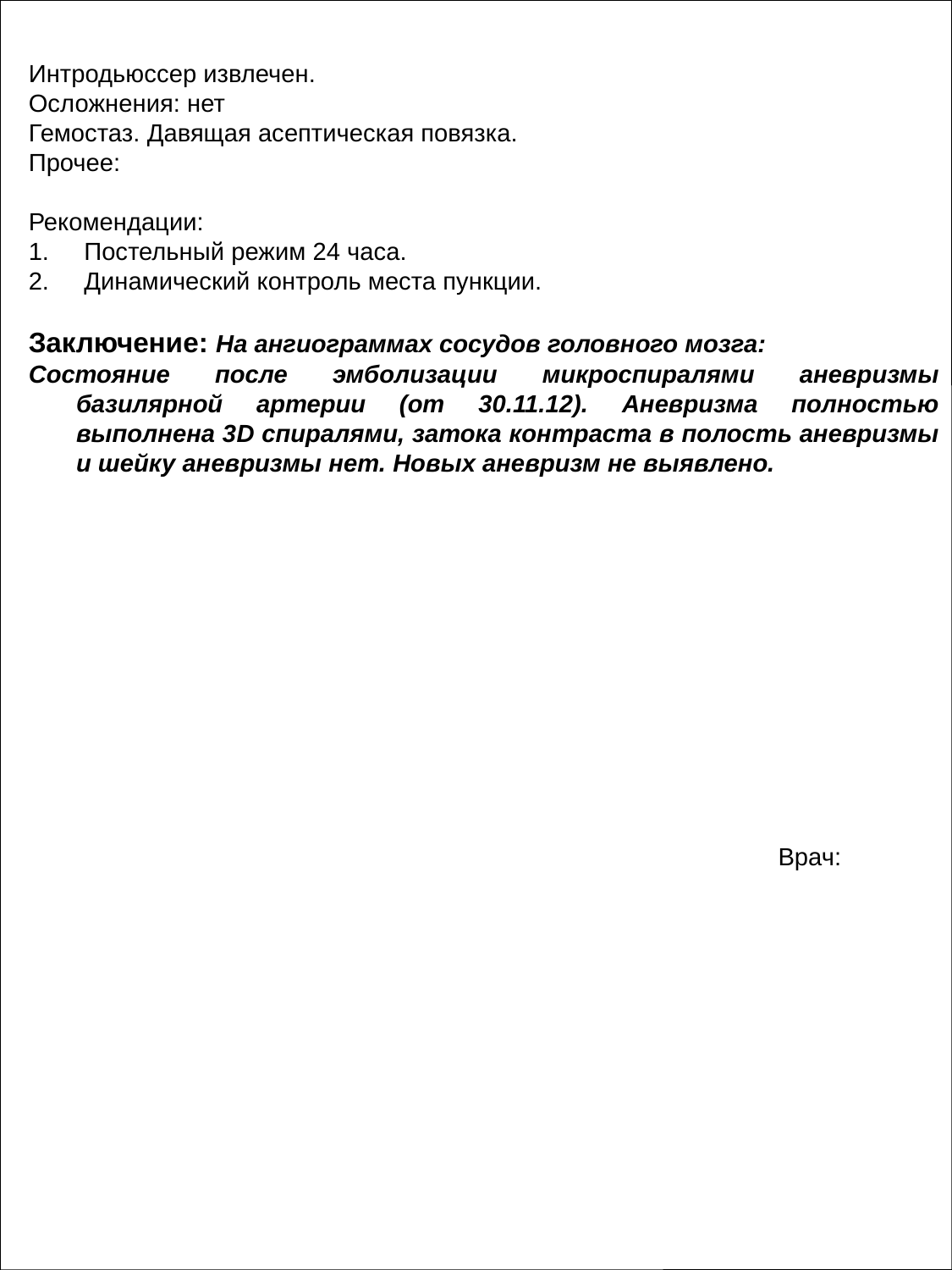

Интродьюссер извлечен.
Осложнения: нет
Гемостаз. Давящая асептическая повязка.
Прочее:

Рекомендации:
1.     Постельный режим 24 часа.
2.     Динамический контроль места пункции.

Заключение: На ангиограммах сосудов головного мозга:
Состояние после эмболизации микроспиралями аневризмы базилярной артерии (от 30.11.12). Аневризма полностью выполнена 3D спиралями, затока контраста в полость аневризмы и шейку аневризмы нет. Новых аневризм не выявлено.

Врач: